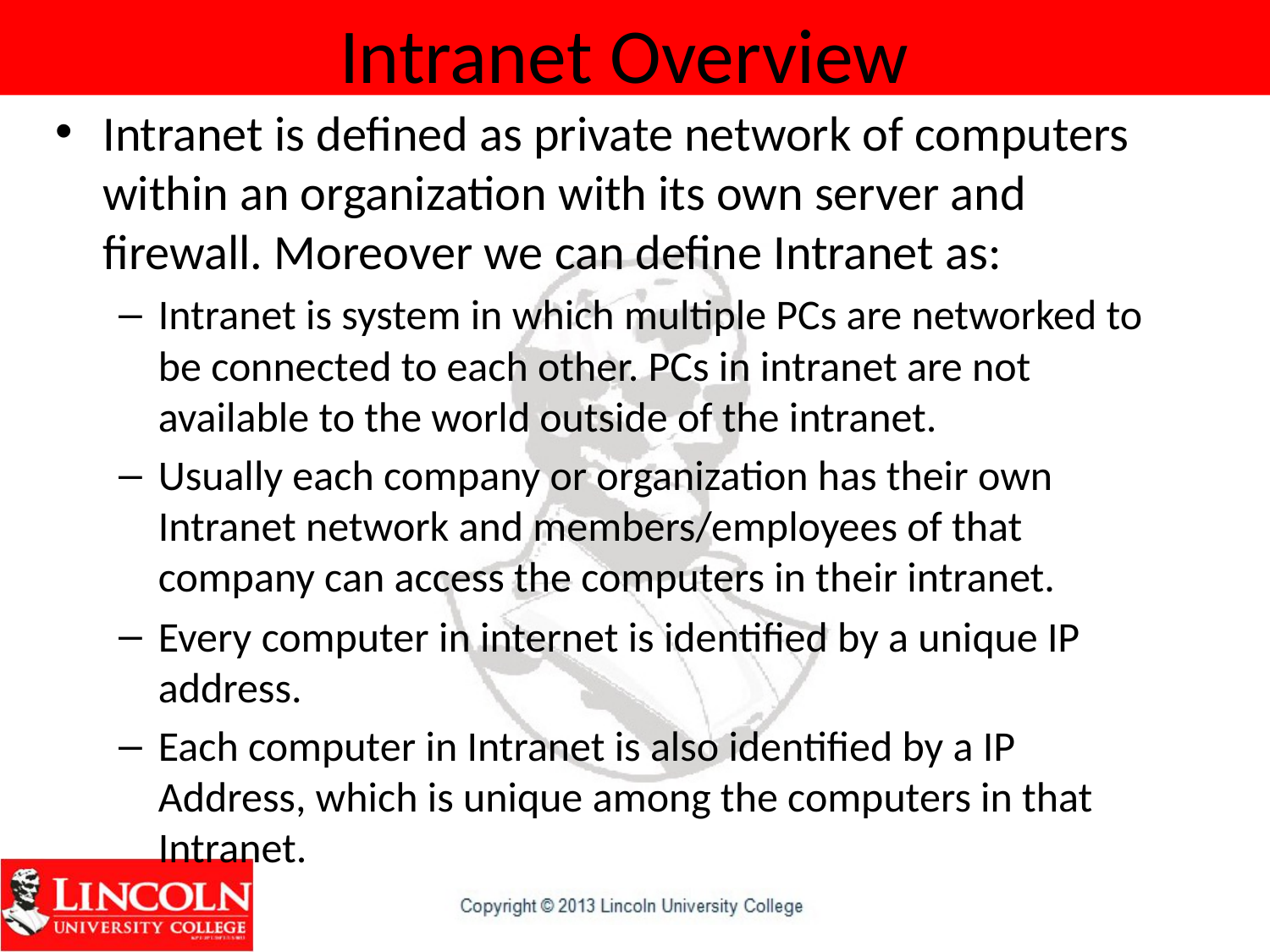

# Intranet Overview
Intranet is defined as private network of computers within an organization with its own server and firewall. Moreover we can define Intranet as:
Intranet is system in which multiple PCs are networked to be connected to each other. PCs in intranet are not available to the world outside of the intranet.
Usually each company or organization has their own Intranet network and members/employees of that company can access the computers in their intranet.
Every computer in internet is identified by a unique IP address.
Each computer in Intranet is also identified by a IP Address, which is unique among the computers in that Intranet.